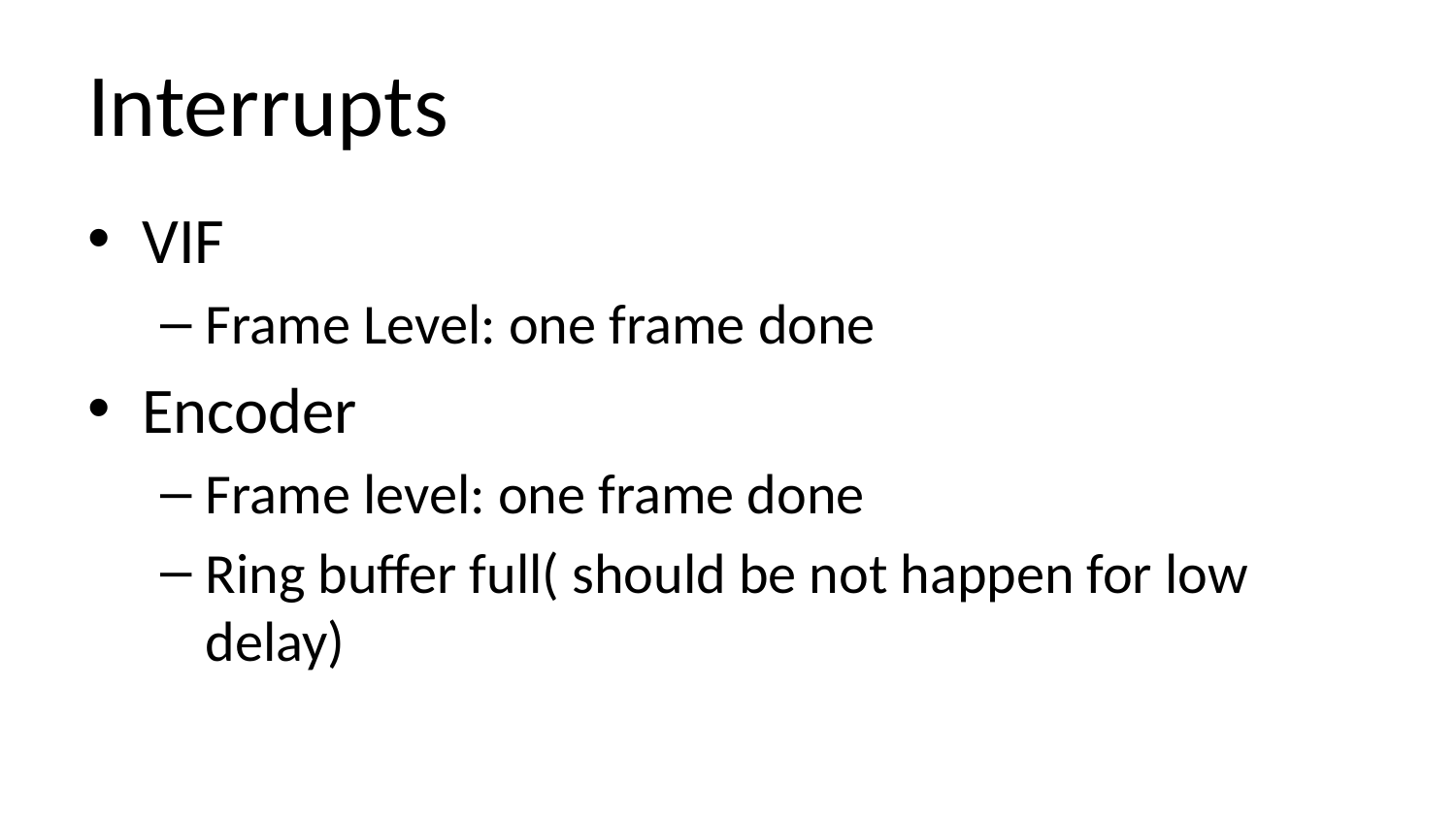

# Interrupts
VIF
Frame Level: one frame done
Encoder
Frame level: one frame done
Ring buffer full( should be not happen for low delay)